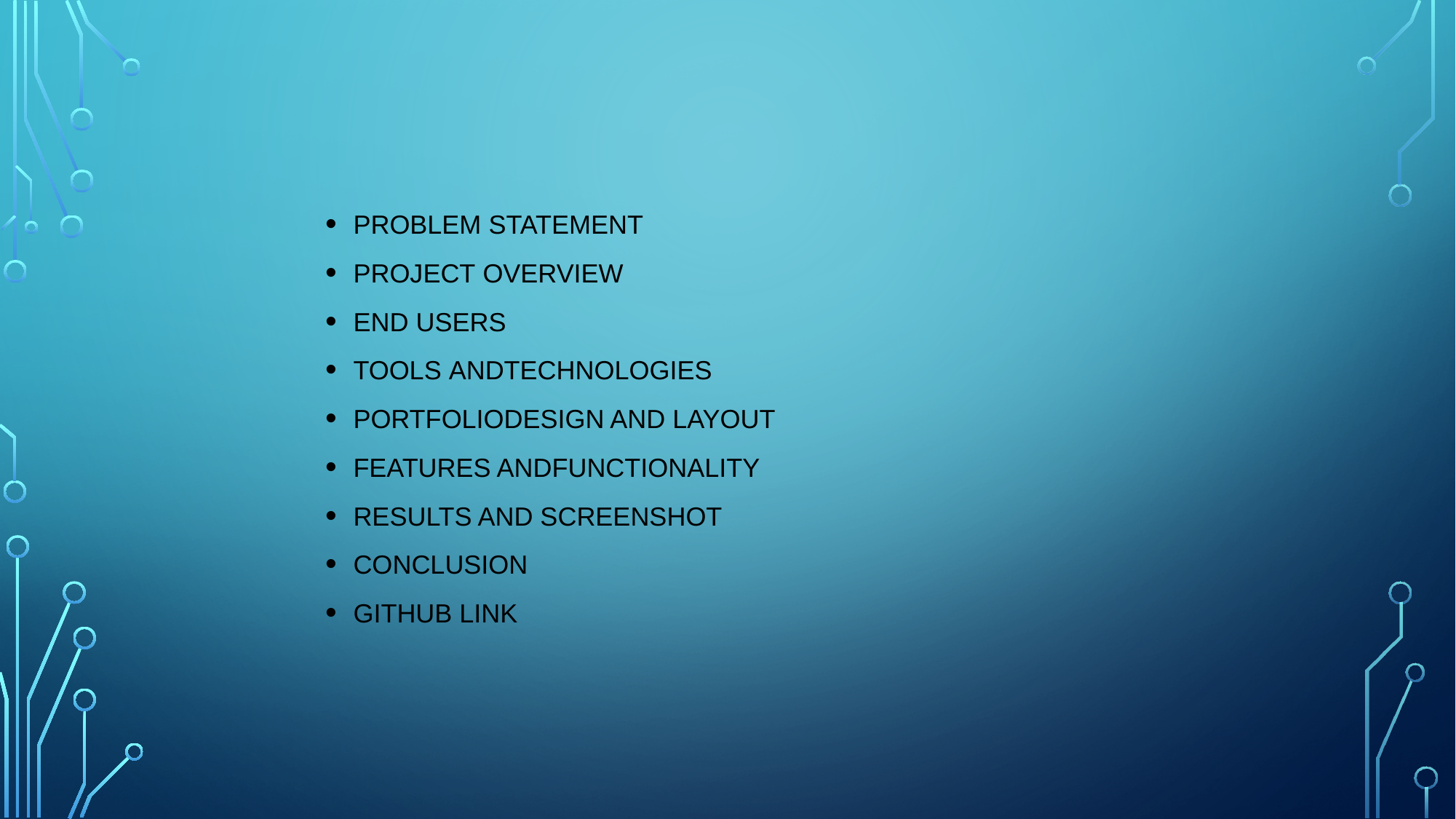

PROBLEM STATEMENT
PROJECT OVERVIEW
END USERS
TOOLS ANDTECHNOLOGIES
PORTFOLIODESIGN AND LAYOUT
FEATURES ANDFUNCTIONALITY
RESULTS AND SCREENSHOT
CONCLUSION
GITHUB LINK